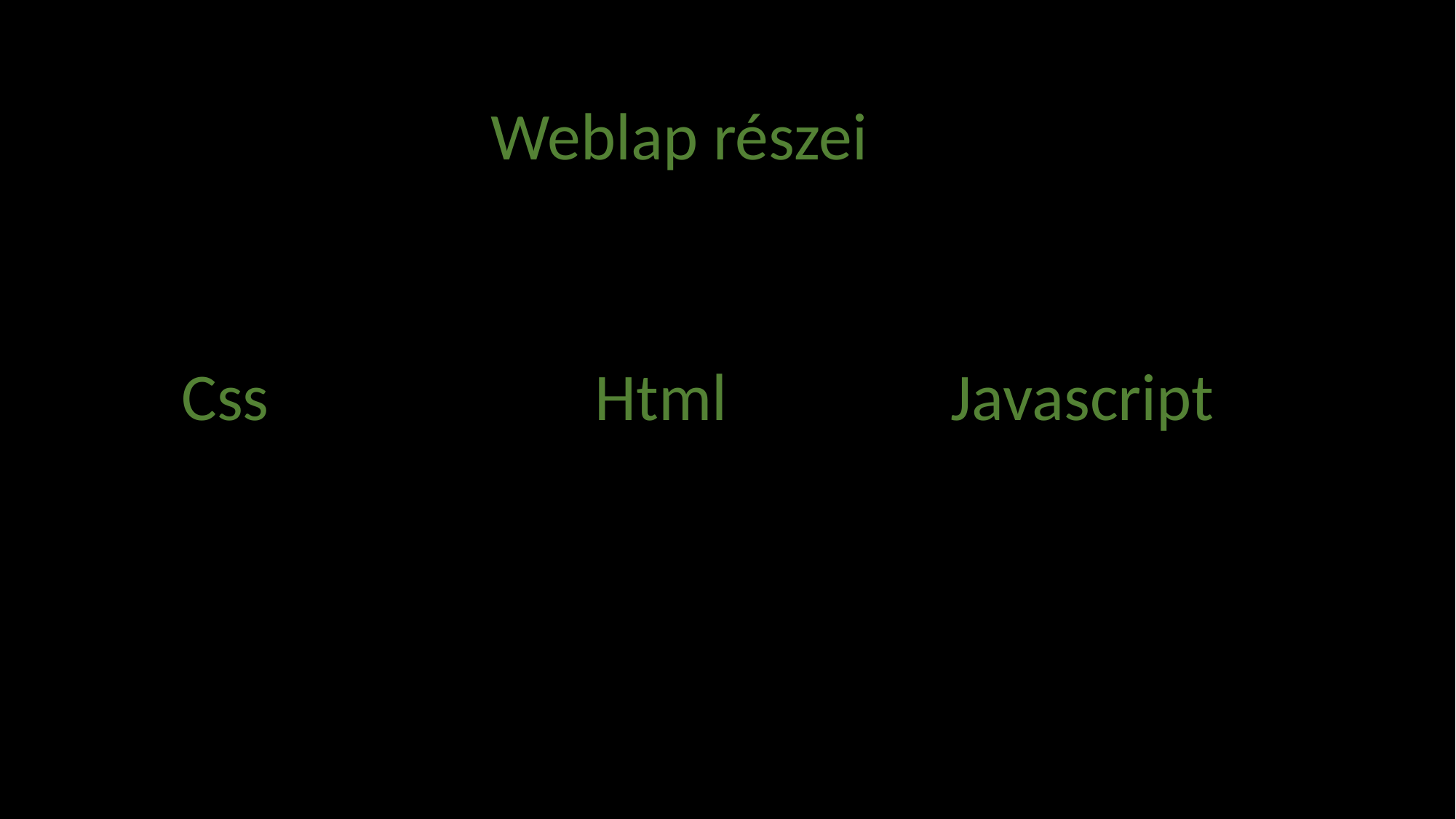

Weblap részei
# Weblap
Css
Html
Javascript